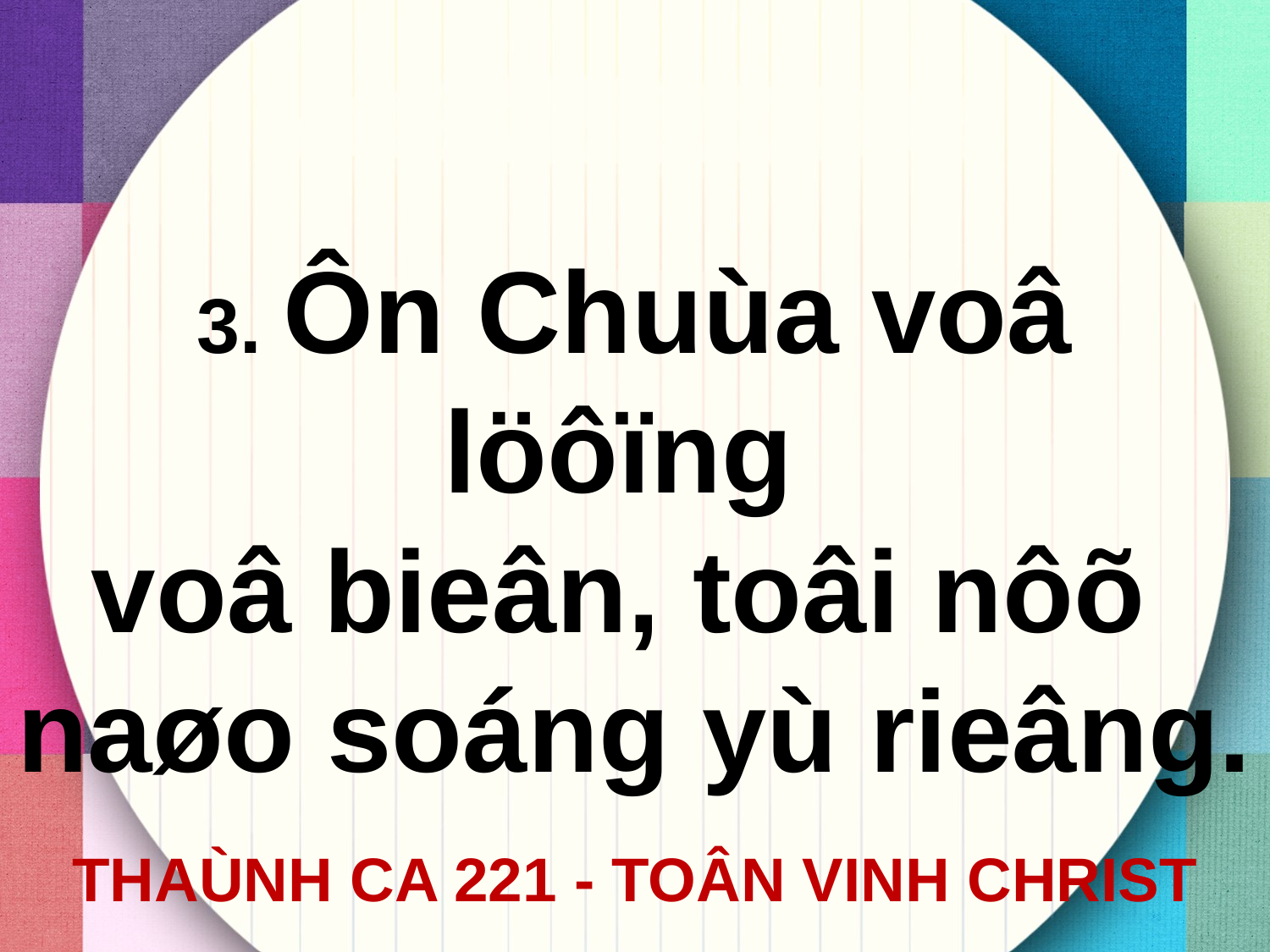

3. Ôn Chuùa voâ löôïng
voâ bieân, toâi nôõ
naøo soáng yù rieâng.
THAÙNH CA 221 - TOÂN VINH CHRIST